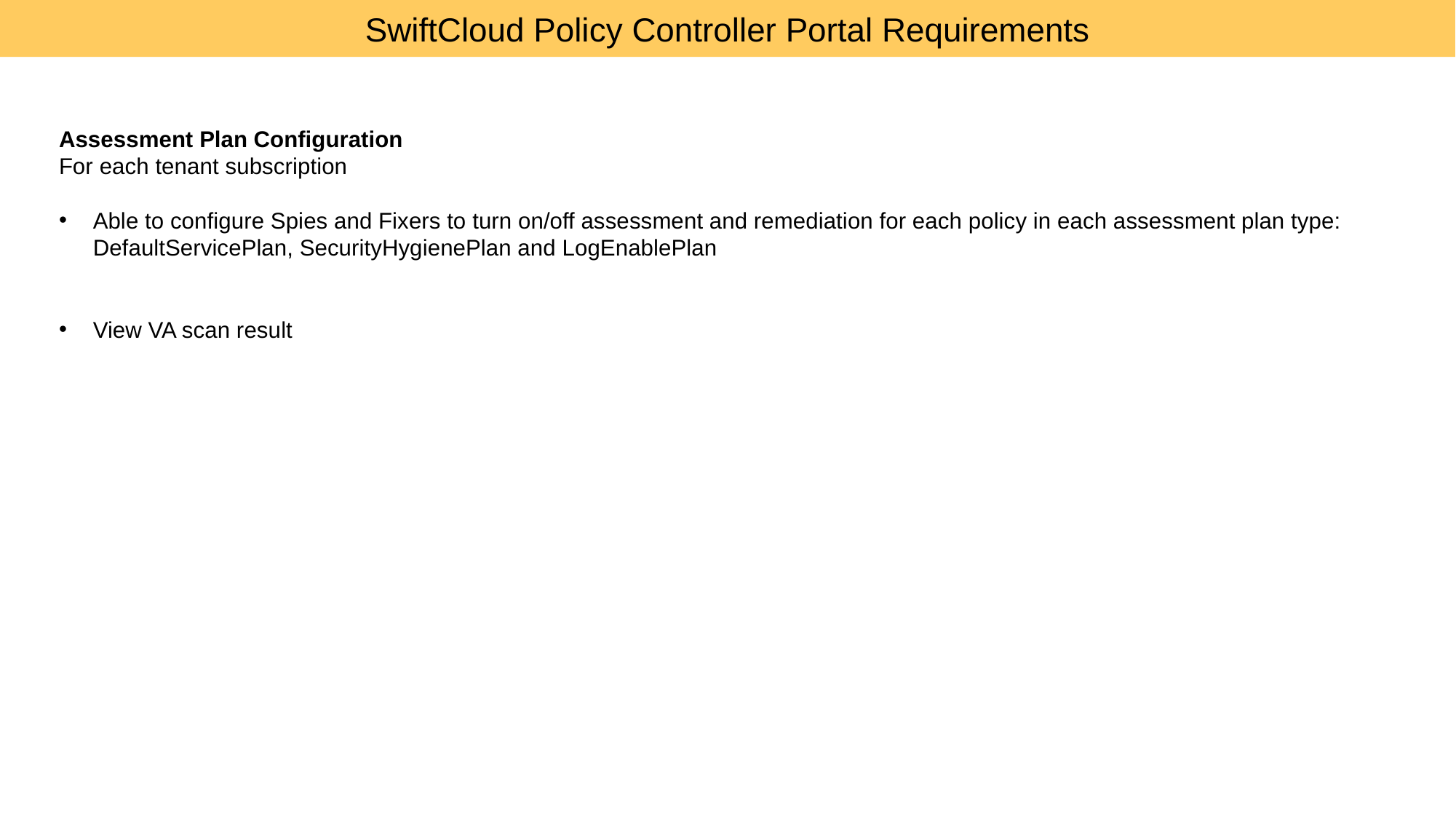

SwiftCloud Policy Controller Portal Requirements
Assessment Plan Configuration
For each tenant subscription

Able to configure Spies and Fixers to turn on/off assessment and remediation for each policy in each assessment plan type: DefaultServicePlan, SecurityHygienePlan and LogEnablePlan

View VA scan result